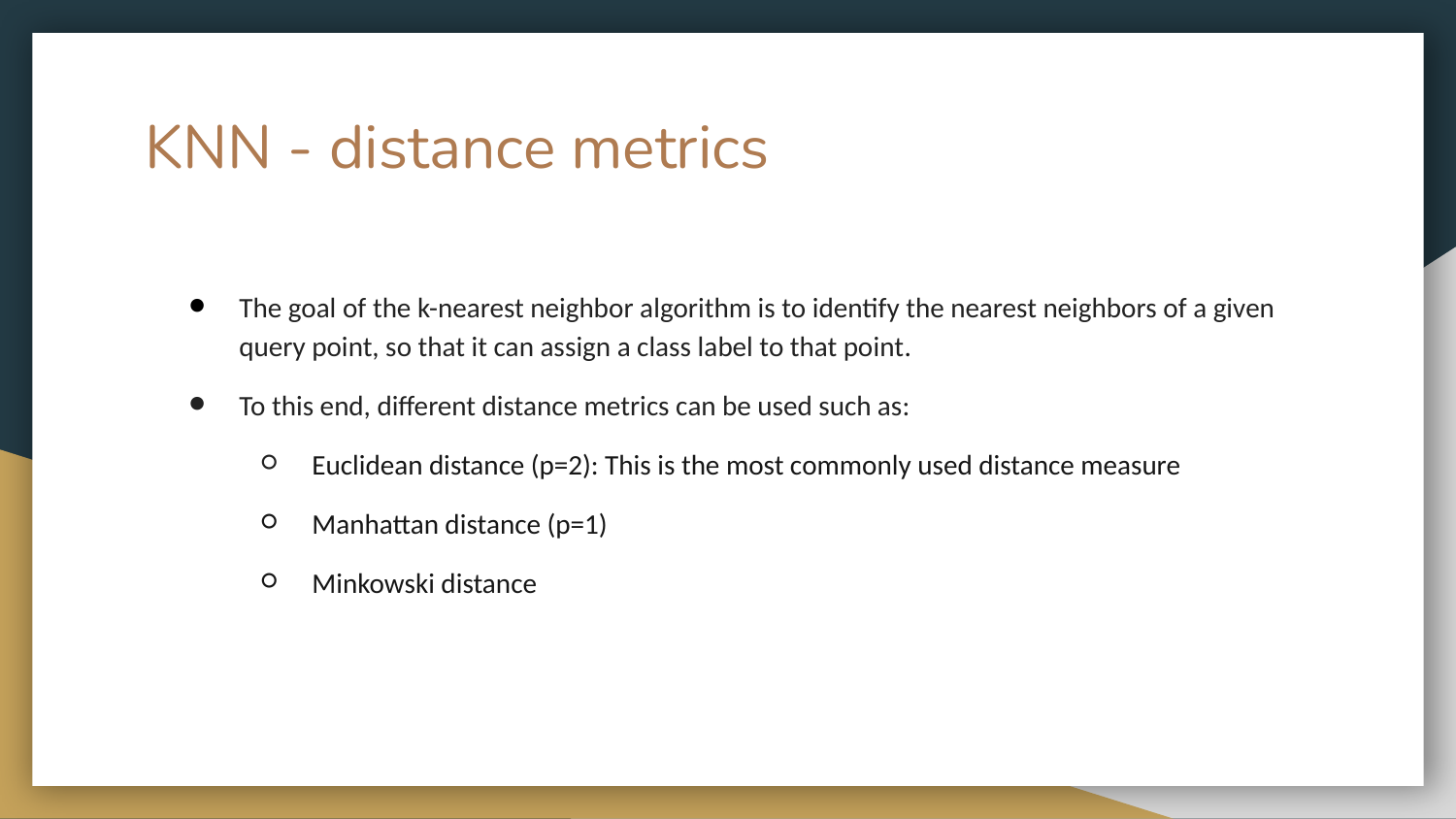

# KNN - distance metrics
The goal of the k-nearest neighbor algorithm is to identify the nearest neighbors of a given query point, so that it can assign a class label to that point.
To this end, different distance metrics can be used such as:
Euclidean distance (p=2): This is the most commonly used distance measure
Manhattan distance (p=1)
Minkowski distance